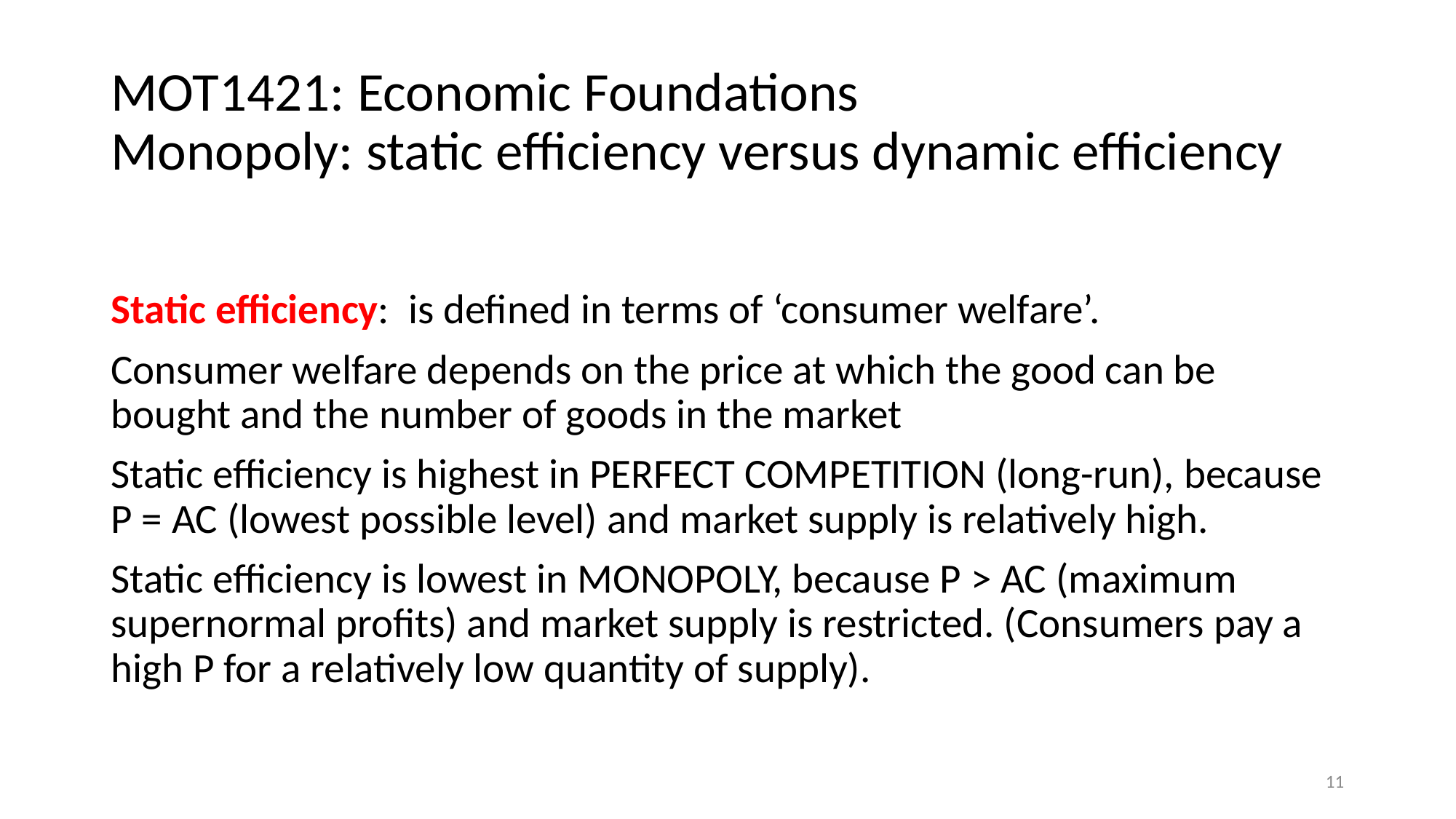

# MOT1421: Economic Foundations Monopoly: static efficiency versus dynamic efficiency

Static efficiency:  is defined in terms of ‘consumer welfare’.
Consumer welfare depends on the price at which the good can be bought and the number of goods in the market
Static efficiency is highest in PERFECT COMPETITION (long-run), because P = AC (lowest possible level) and market supply is relatively high.
Static efficiency is lowest in MONOPOLY, because P > AC (maximum supernormal profits) and market supply is restricted. (Consumers pay a high P for a relatively low quantity of supply).
11